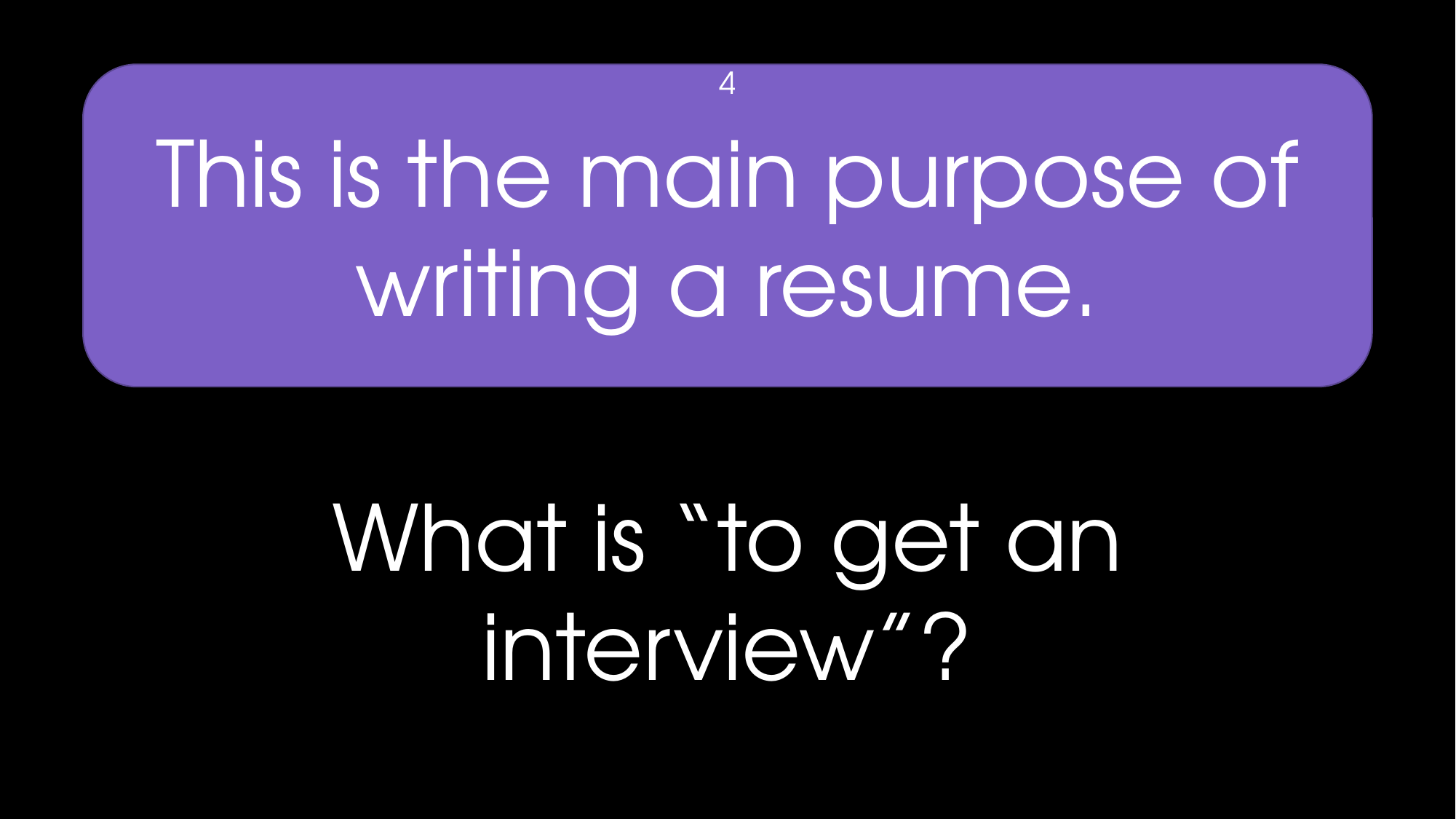

This is the main purpose of writing a resume.
4
What is “to get an interview”?